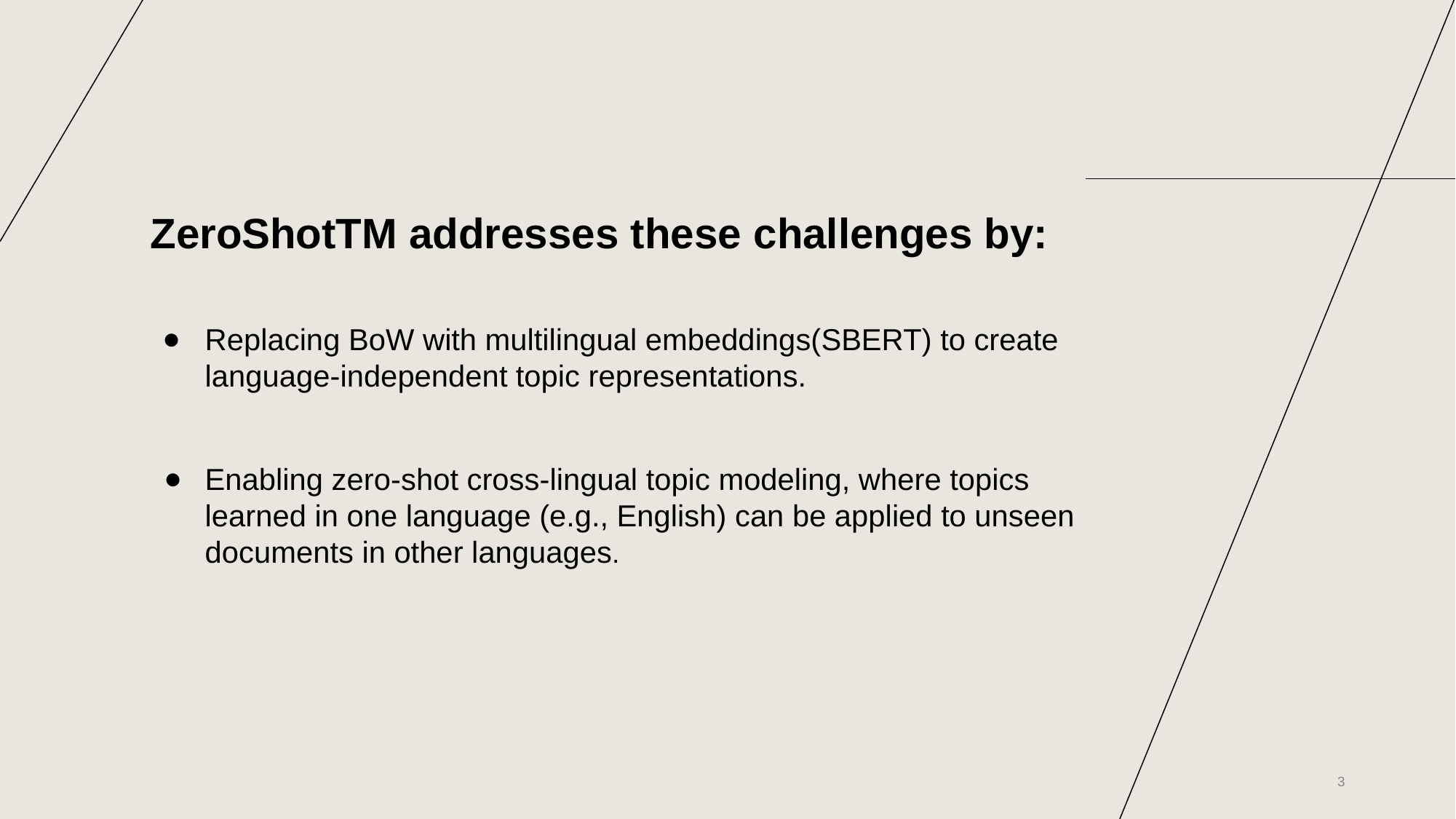

ZeroShotTM addresses these challenges by:

Replacing BoW with multilingual embeddings(SBERT) to create language-independent topic representations.

Enabling zero-shot cross-lingual topic modeling, where topics learned in one language (e.g., English) can be applied to unseen documents in other languages.
3